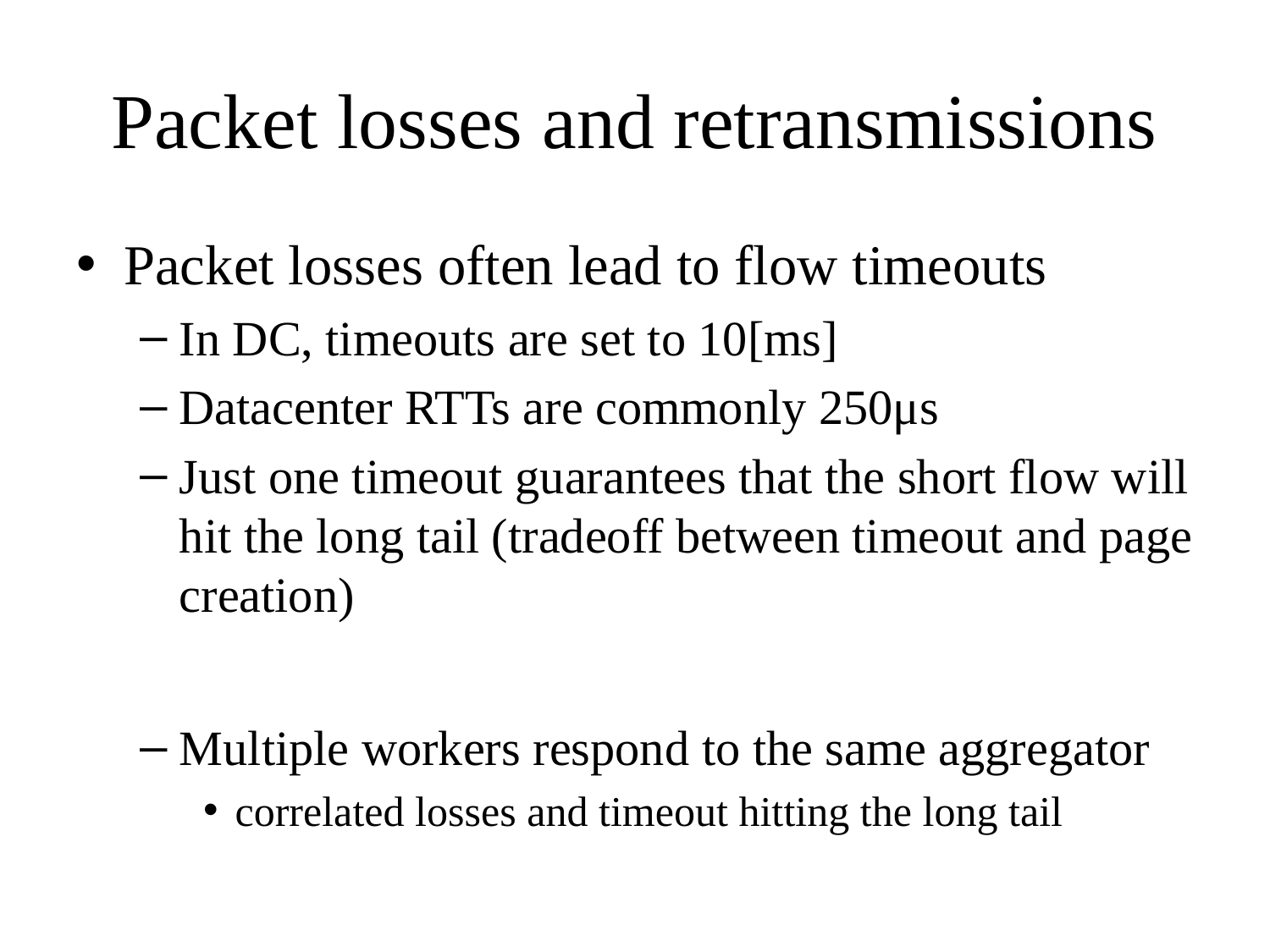

# Packet losses and retransmissions
Packet losses often lead to flow timeouts
In DC, timeouts are set to 10[ms]
Datacenter RTTs are commonly 250μs
Just one timeout guarantees that the short flow will hit the long tail (tradeoff between timeout and page creation)

Multiple workers respond to the same aggregator
correlated losses and timeout hitting the long tail